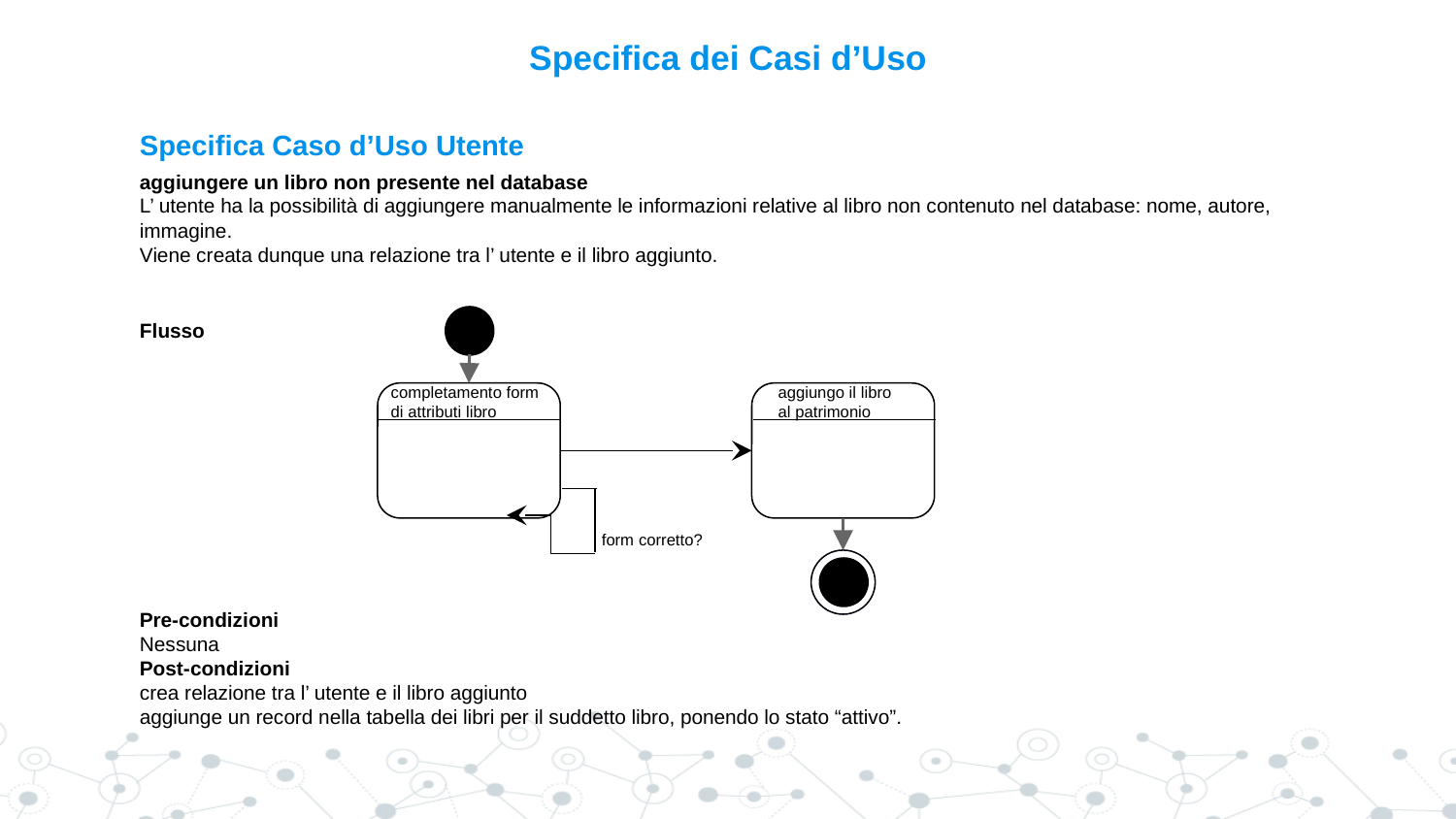

# Specifica dei Casi d’Uso
Specifica Caso d’Uso Utente
aggiungere un libro non presente nel database
L’ utente ha la possibilità di aggiungere manualmente le informazioni relative al libro non contenuto nel database: nome, autore, immagine.
Viene creata dunque una relazione tra l’ utente e il libro aggiunto.

Flusso

Pre-condizioni
Nessuna
Post-condizioni
crea relazione tra l’ utente e il libro aggiunto
aggiunge un record nella tabella dei libri per il suddetto libro, ponendo lo stato “attivo”.

completamento form di attributi libro
aggiungo il libro al patrimonio

form corretto?